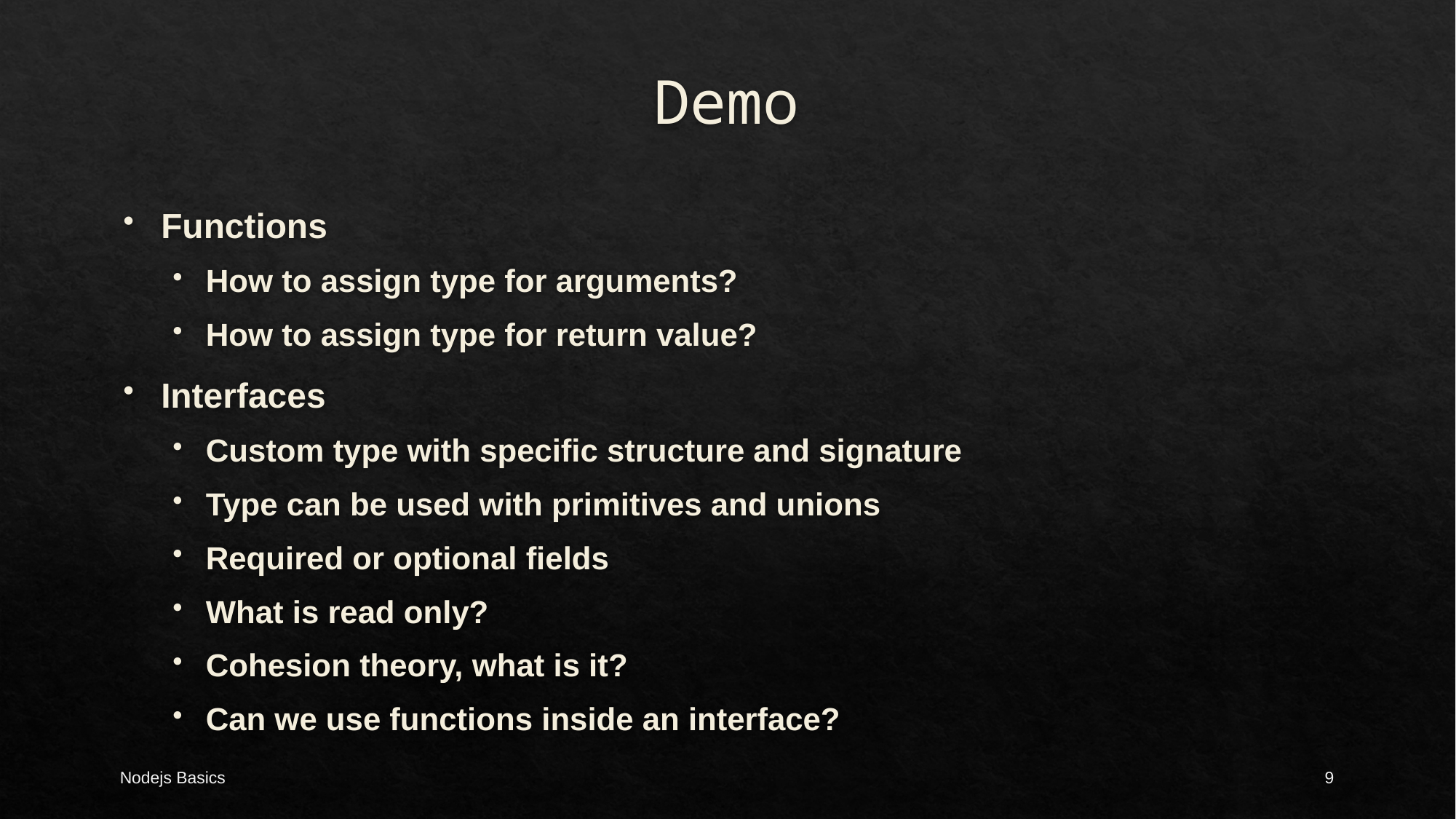

# Demo
Functions
How to assign type for arguments?
How to assign type for return value?
Interfaces
Custom type with specific structure and signature
Type can be used with primitives and unions
Required or optional fields
What is read only?
Cohesion theory, what is it?
Can we use functions inside an interface?

Nodejs Basics
9